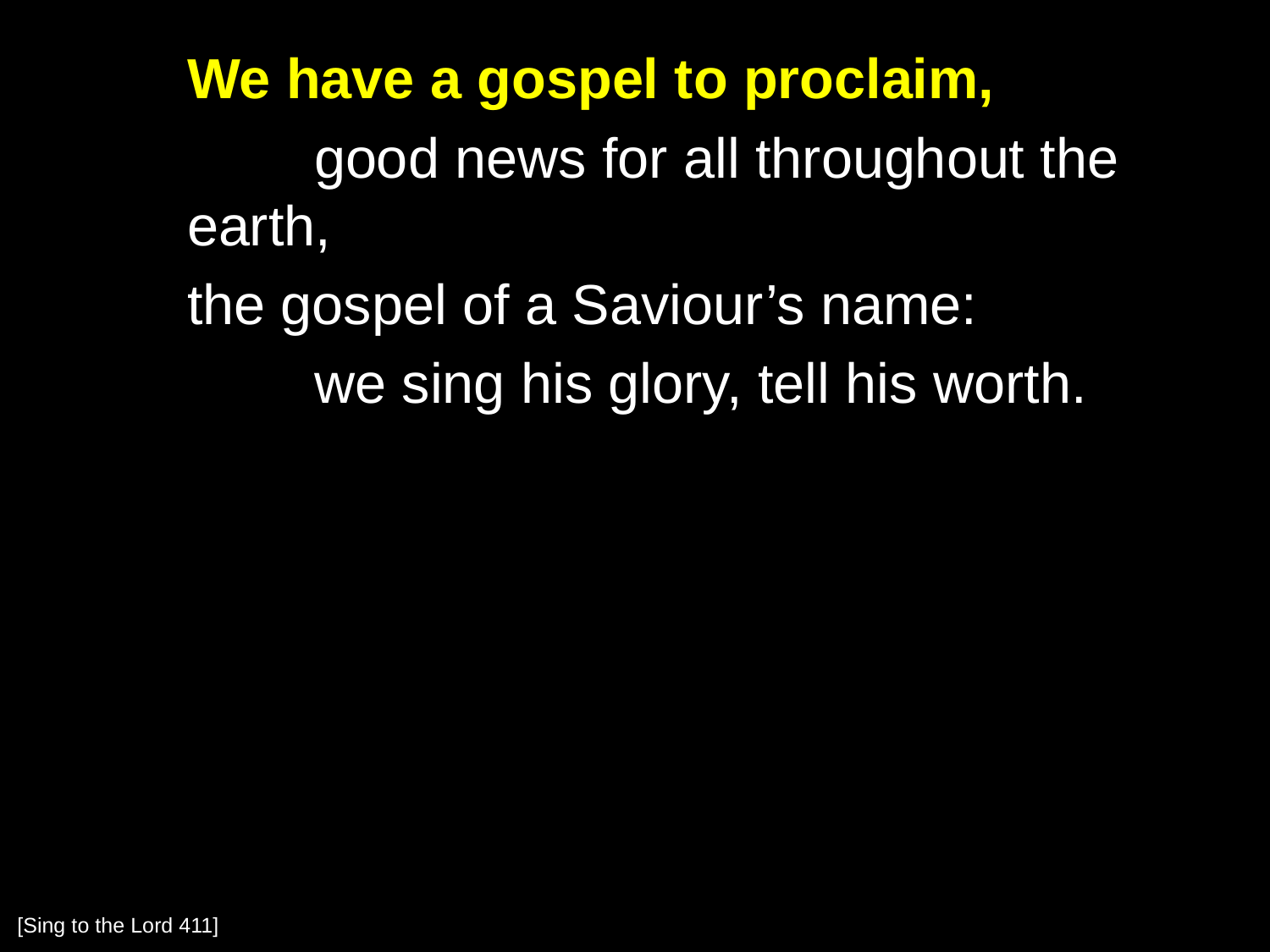

We have a gospel to proclaim,
		good news for all throughout the earth,
	the gospel of a Saviour’s name:
		we sing his glory, tell his worth.
[Sing to the Lord 411]